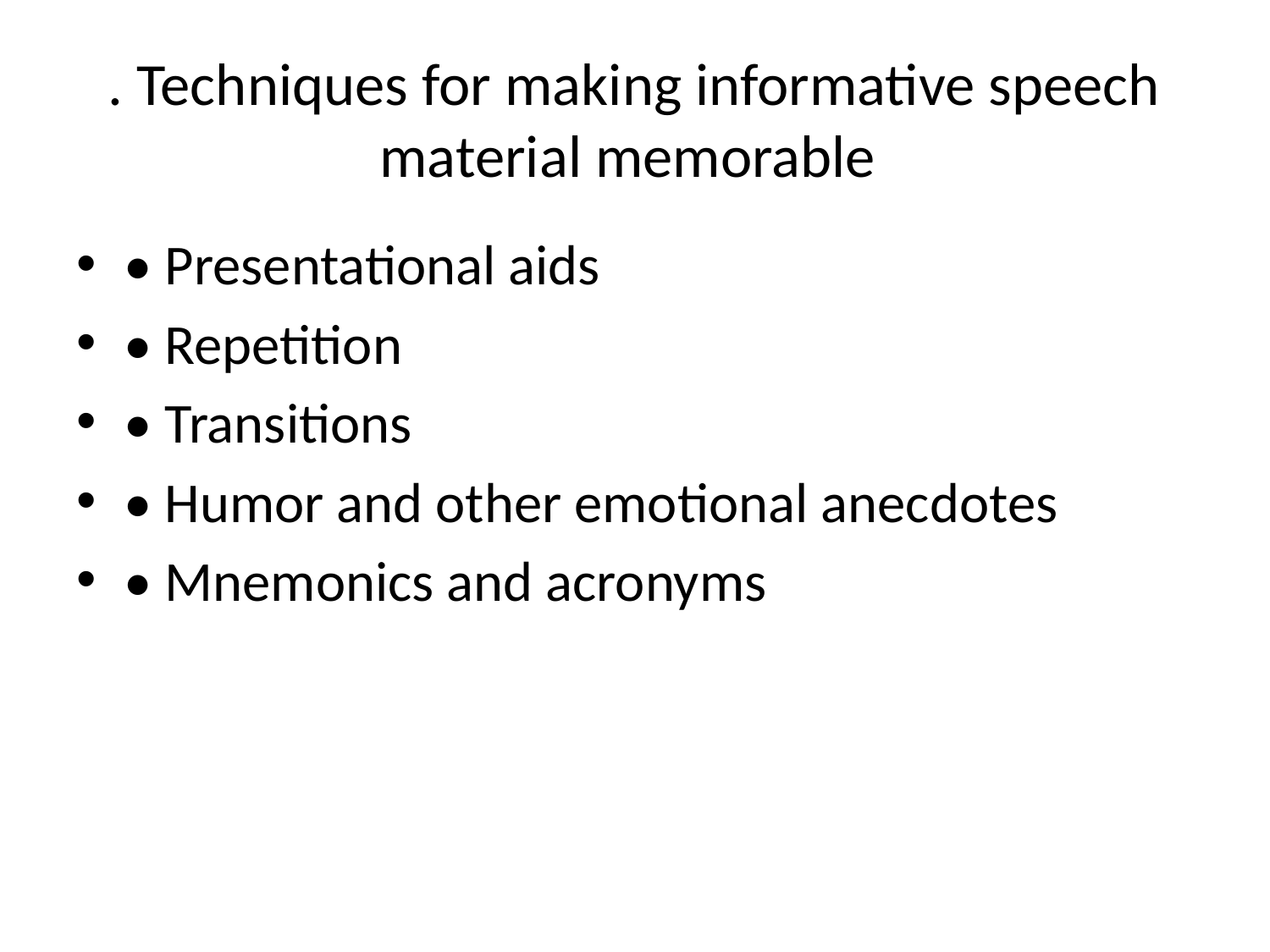

# . Techniques for making informative speech material memorable
• Presentational aids
• Repetition
• Transitions
• Humor and other emotional anecdotes
• Mnemonics and acronyms